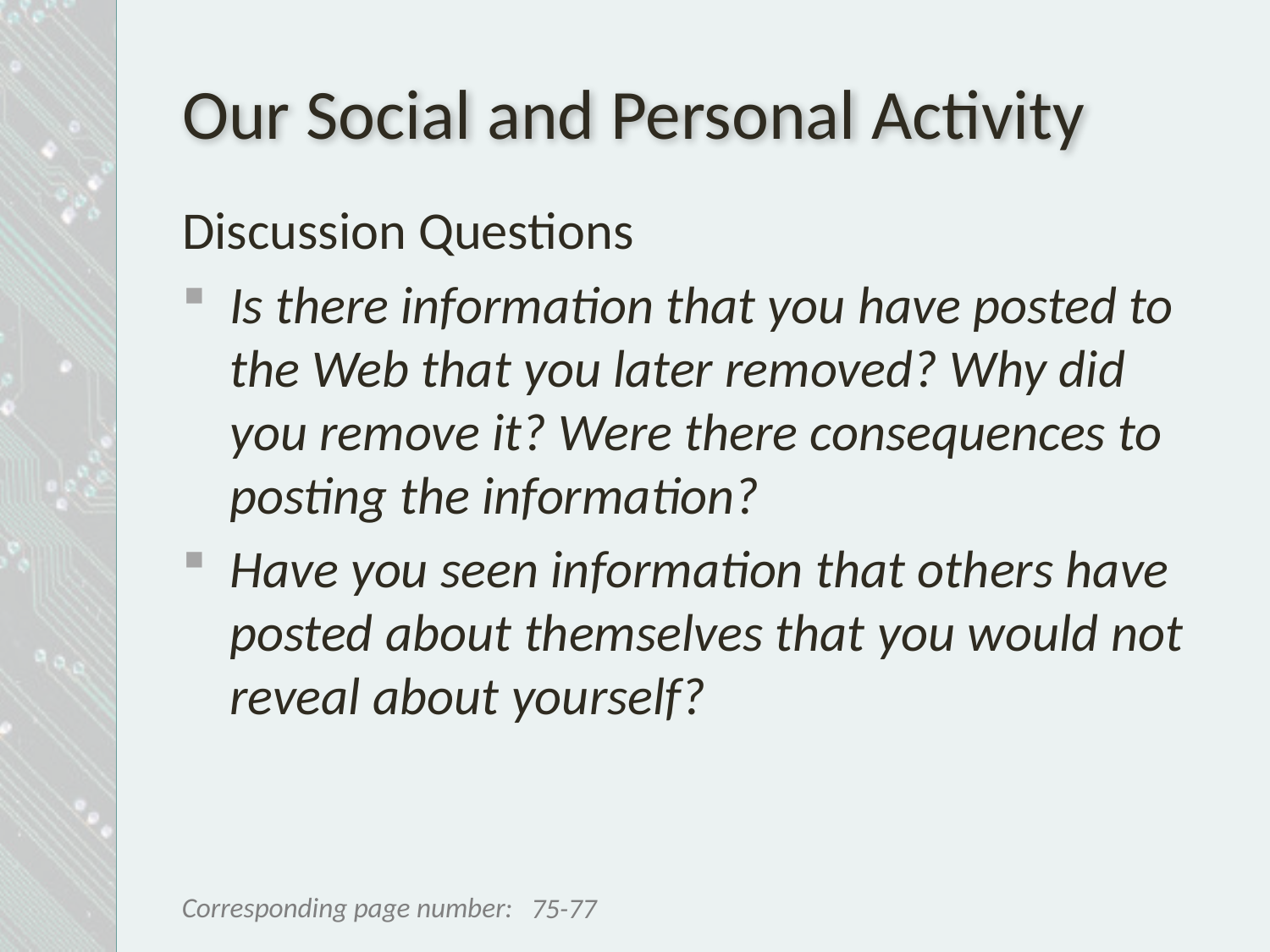

# Our Social and Personal Activity
Discussion Questions
Is there information that you have posted to the Web that you later removed? Why did you remove it? Were there consequences to posting the information?
Have you seen information that others have posted about themselves that you would not reveal about yourself?
75-77